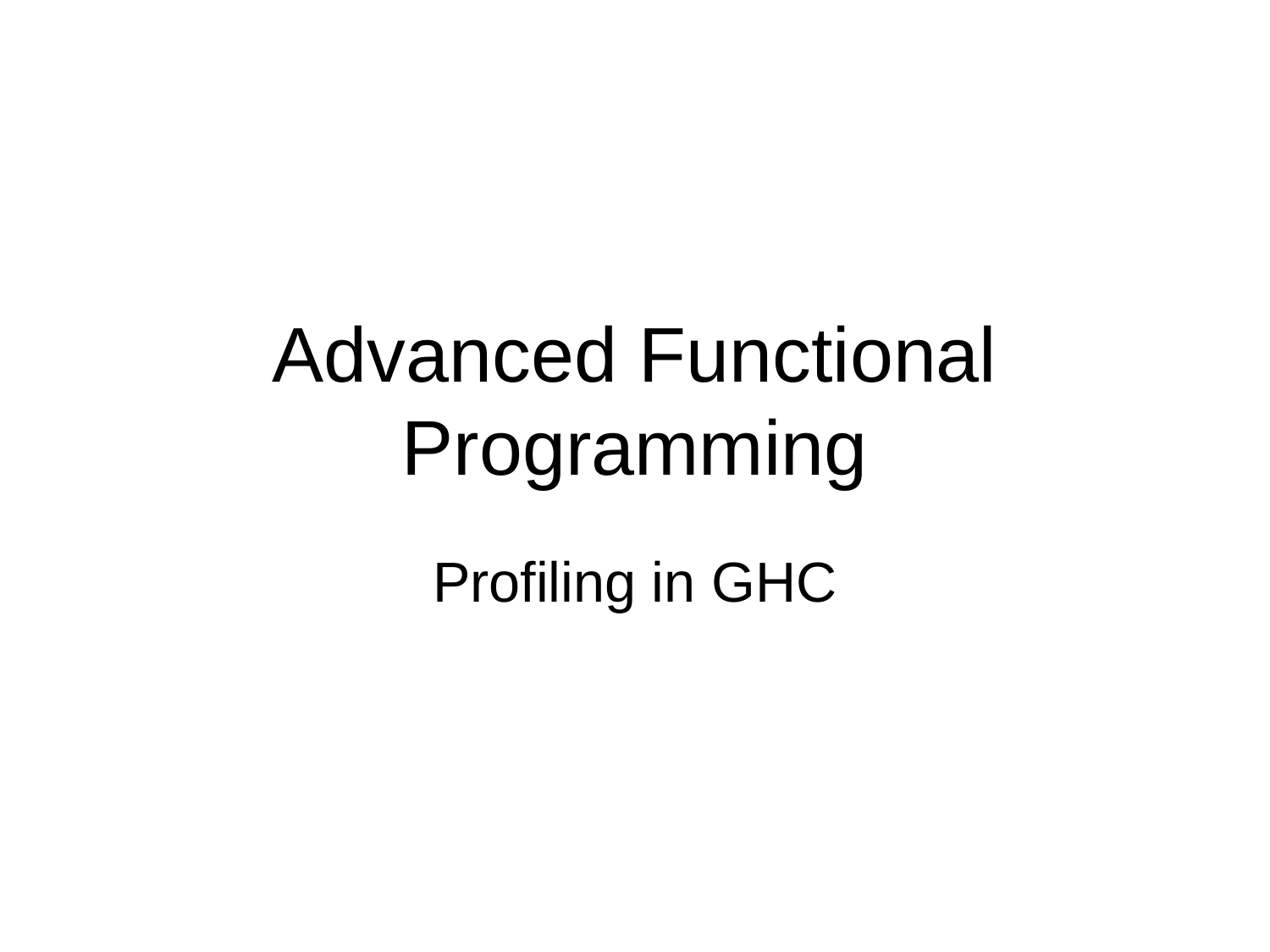

# Advanced Functional Programming
Profiling in GHC